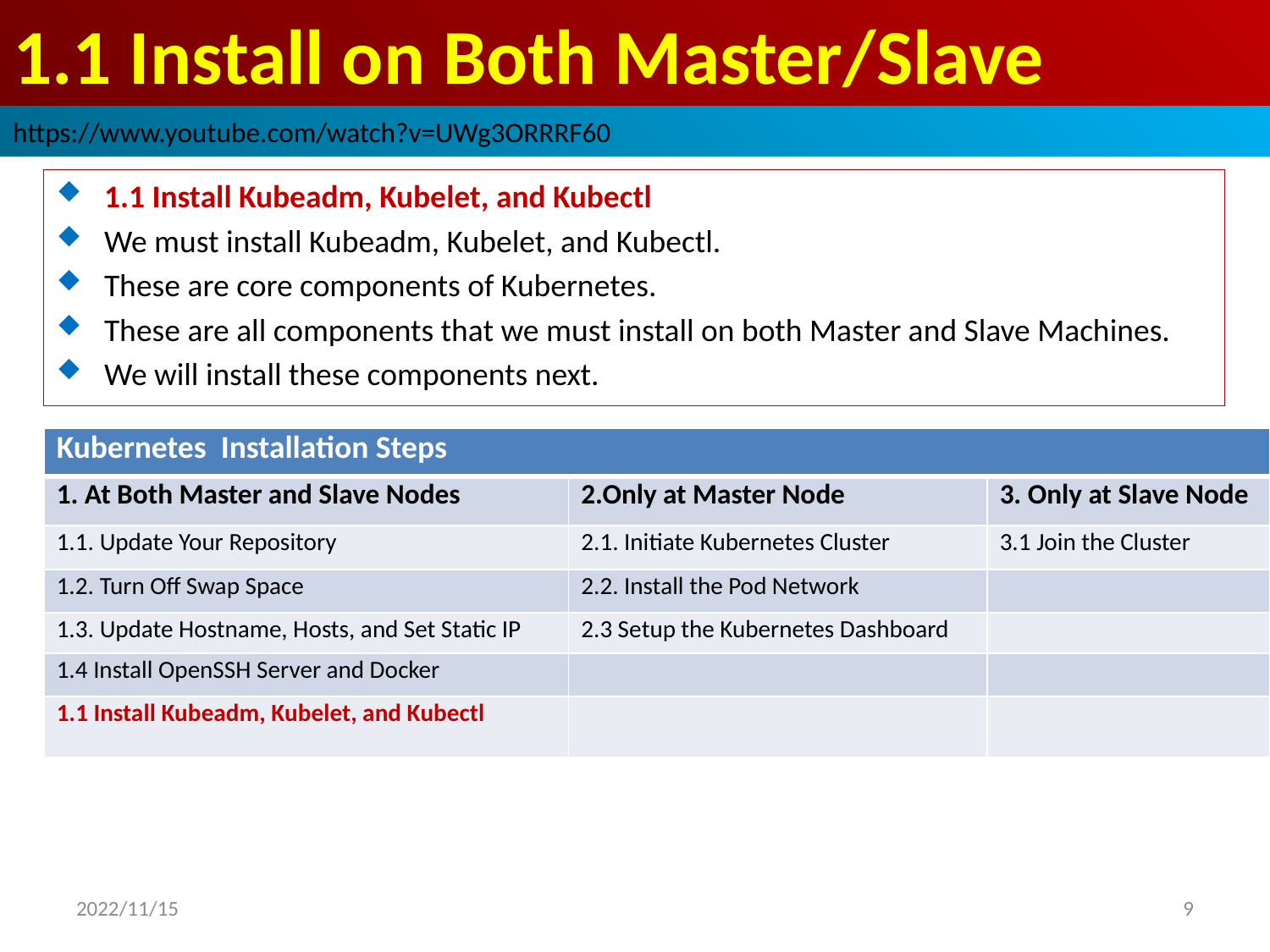

# 1.1 Install on Both Master/Slave
https://www.youtube.com/watch?v=UWg3ORRRF60
1.1 Install Kubeadm, Kubelet, and Kubectl
We must install Kubeadm, Kubelet, and Kubectl.
These are core components of Kubernetes.
These are all components that we must install on both Master and Slave Machines.
We will install these components next.
| Kubernetes Installation Steps |  |  |
| --- | --- | --- |
| 1. At Both Master and Slave Nodes | 2.Only at Master Node | 3. Only at Slave Node |
| 1.1. Update Your Repository | 2.1. Initiate Kubernetes Cluster | 3.1 Join the Cluster |
| 1.2. Turn Off Swap Space | 2.2. Install the Pod Network |  |
| 1.3. Update Hostname, Hosts, and Set Static IP | 2.3 Setup the Kubernetes Dashboard |  |
| 1.4 Install OpenSSH Server and Docker |  |  |
| 1.1 Install Kubeadm, Kubelet, and Kubectl |  |  |
2022/11/15
9